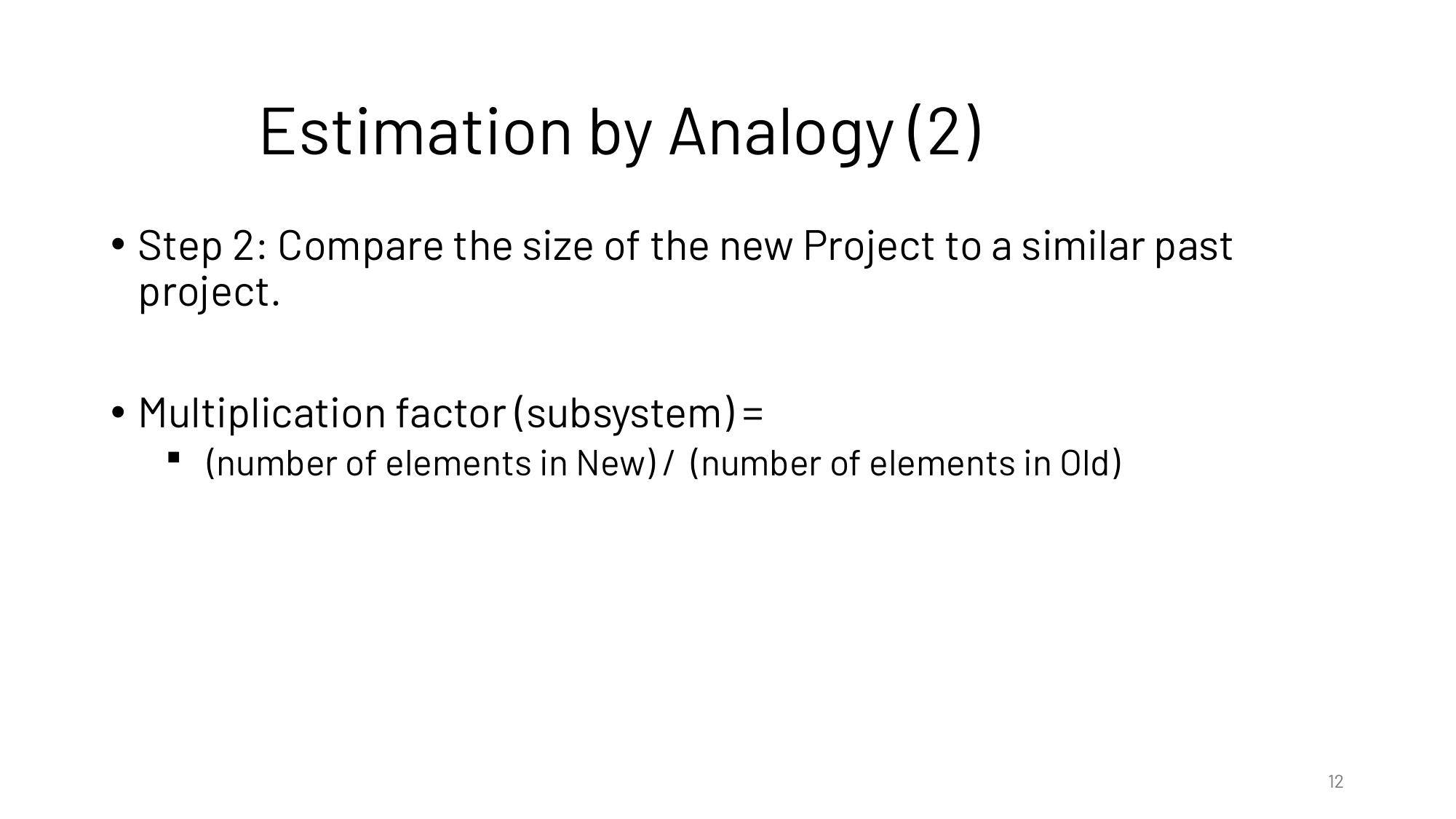

# Estimation by Analogy (2)
Step 2: Compare the size of the new Project to a similar past project.

Multiplication factor (subsystem) =
  (number of elements in New) /  (number of elements in Old)

12